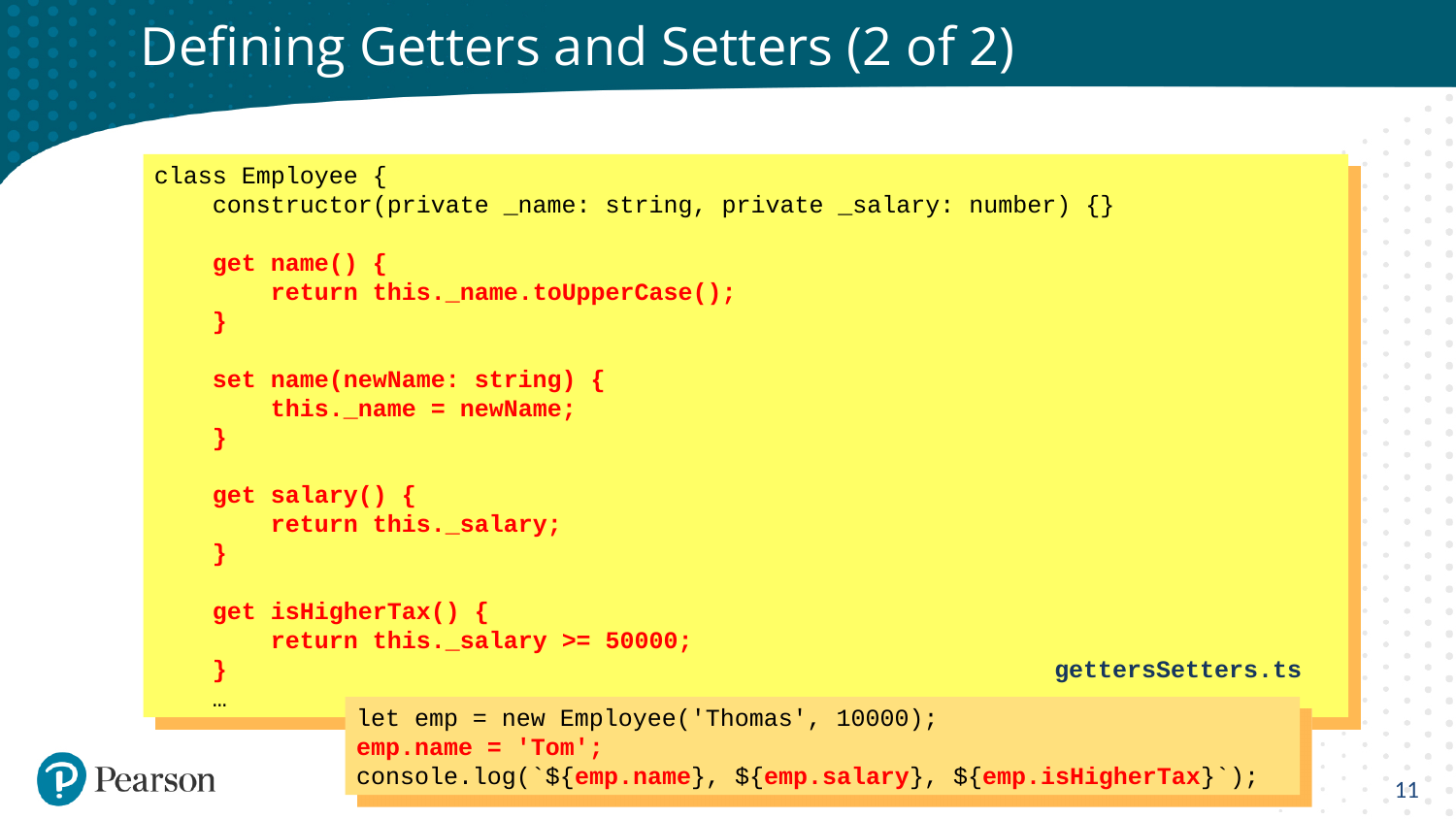

# Defining Getters and Setters (2 of 2)
class Employee {
    constructor(private _name: string, private _salary: number) {}

    get name() {
        return this._name.toUpperCase();
    }

    set name(newName: string) {
        this._name = newName;
    }

    get salary() {
        return this._salary;
    }

    get isHigherTax() {
        return this._salary >= 50000;
    }
    …
gettersSetters.ts
let emp = new Employee('Thomas', 10000);
emp.name = 'Tom';
console.log(`${emp.name}, ${emp.salary}, ${emp.isHigherTax}`);
11